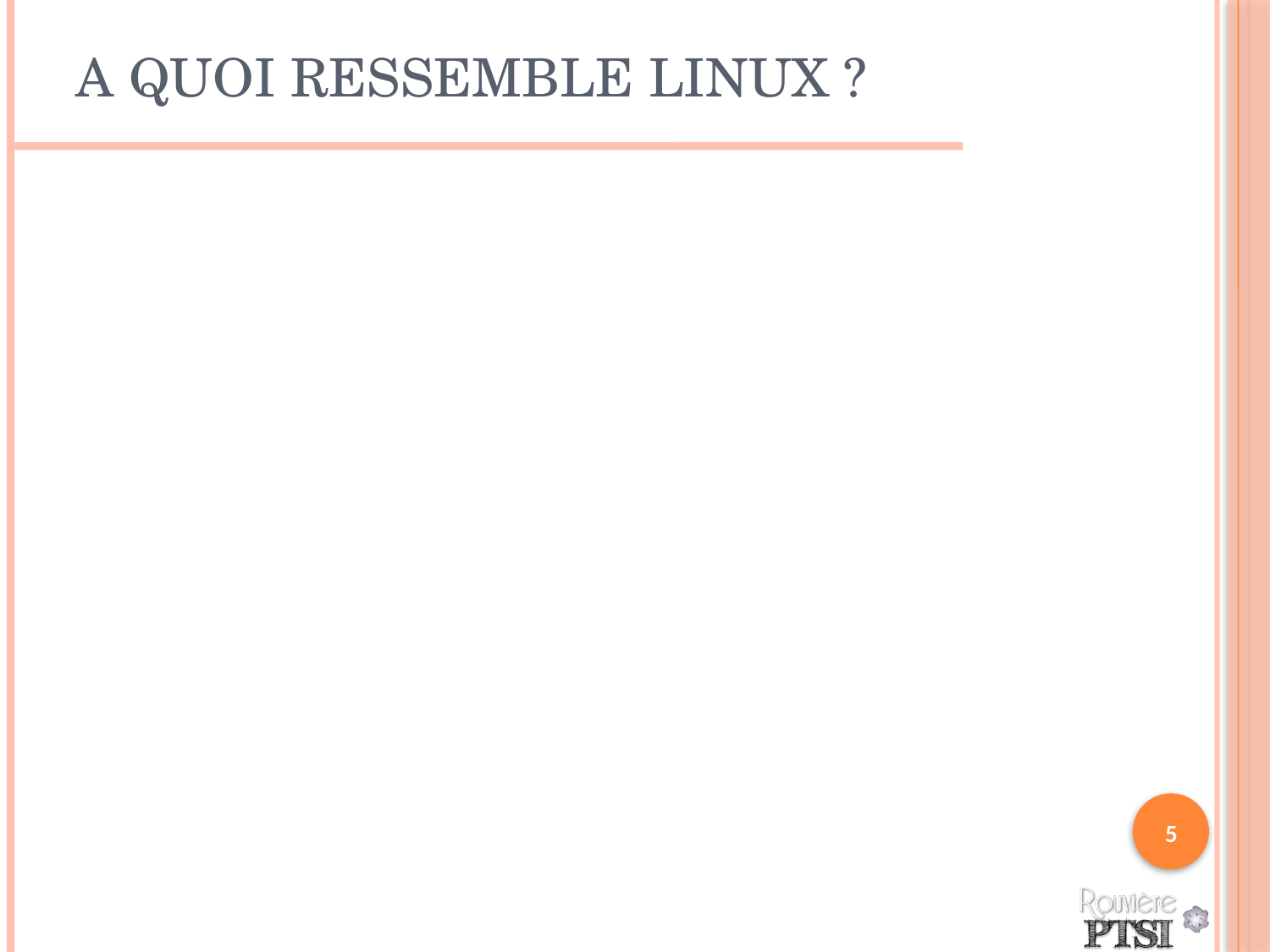

# A quoi ressemble Linux ?

5